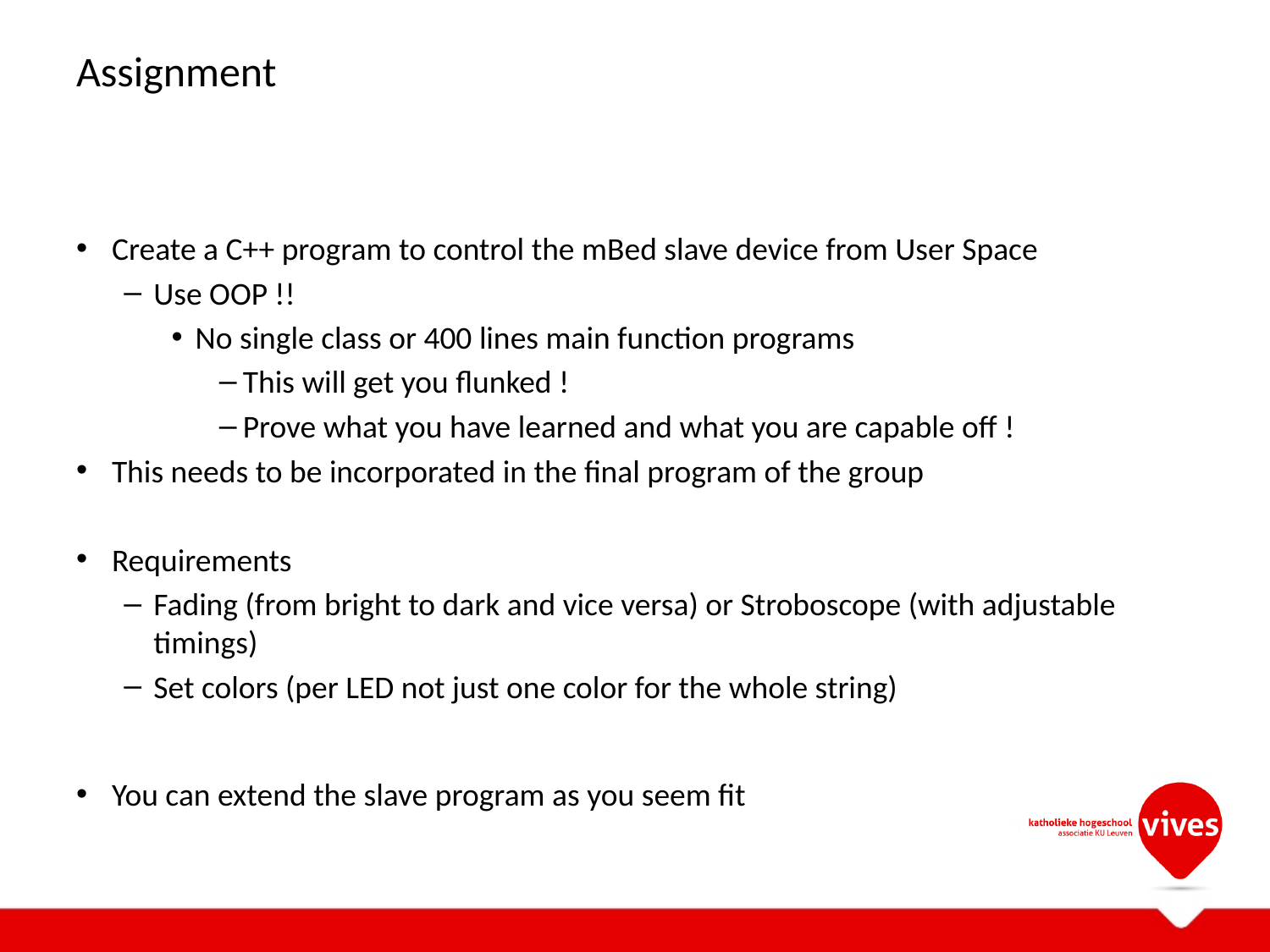

# Assignment
Create a C++ program to control the mBed slave device from User Space
Use OOP !!
No single class or 400 lines main function programs
This will get you flunked !
Prove what you have learned and what you are capable off !
This needs to be incorporated in the final program of the group

Requirements
Fading (from bright to dark and vice versa) or Stroboscope (with adjustable timings)
Set colors (per LED not just one color for the whole string)

You can extend the slave program as you seem fit